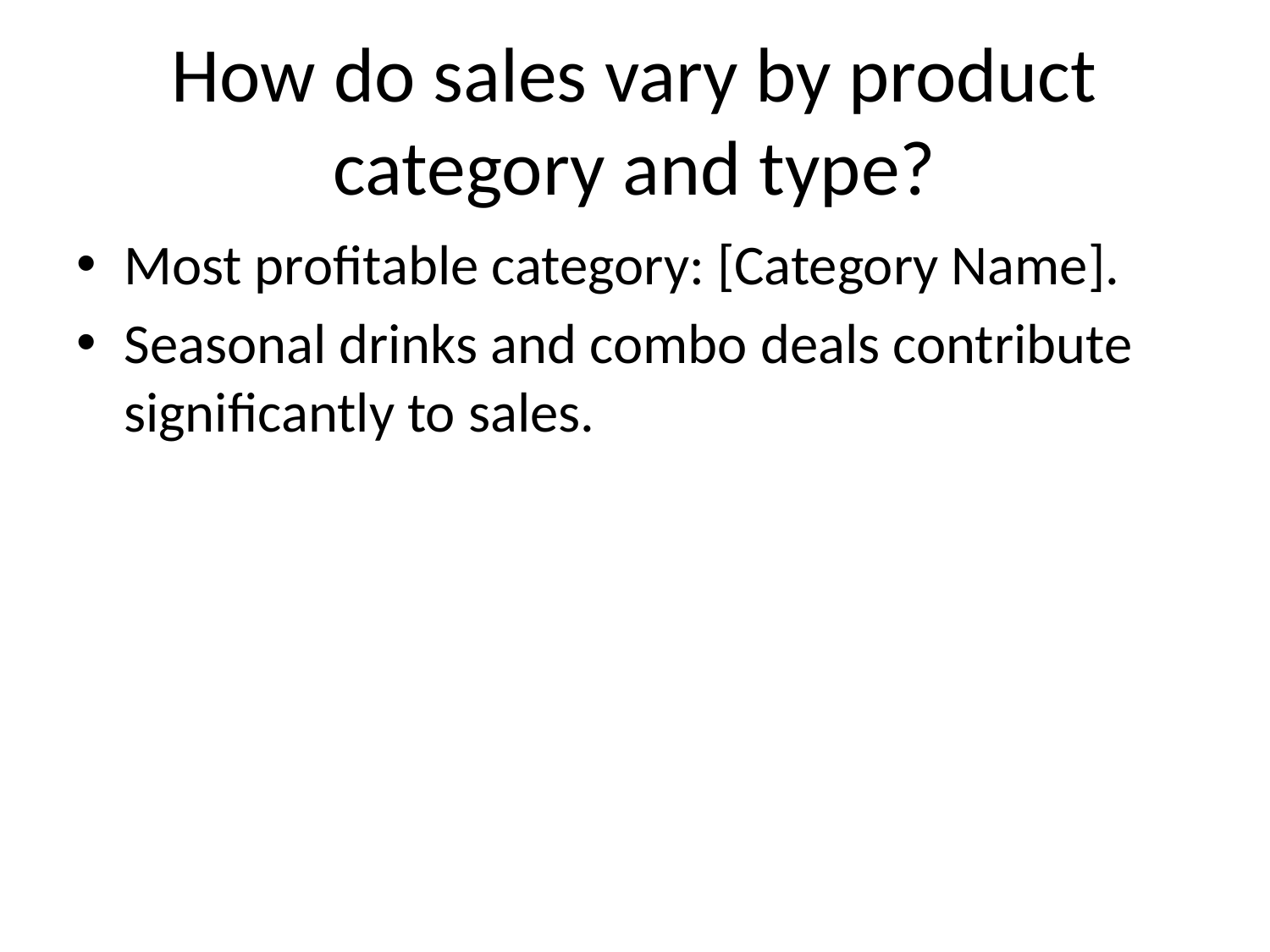

# How do sales vary by product category and type?
Most profitable category: [Category Name].
Seasonal drinks and combo deals contribute significantly to sales.